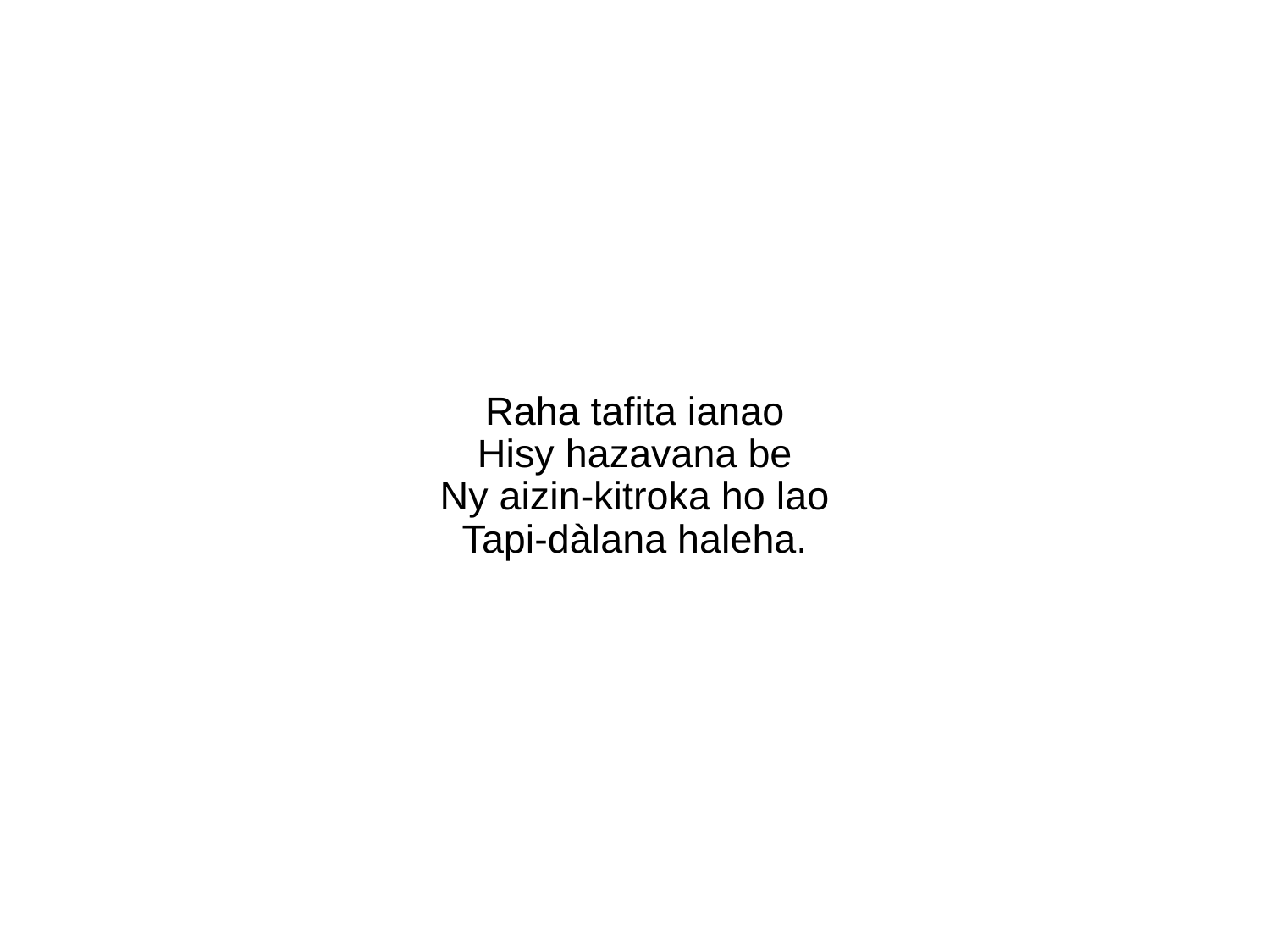

Raha tafita ianao
Hisy hazavana be
Ny aizin-kitroka ho lao
Tapi-dàlana haleha.